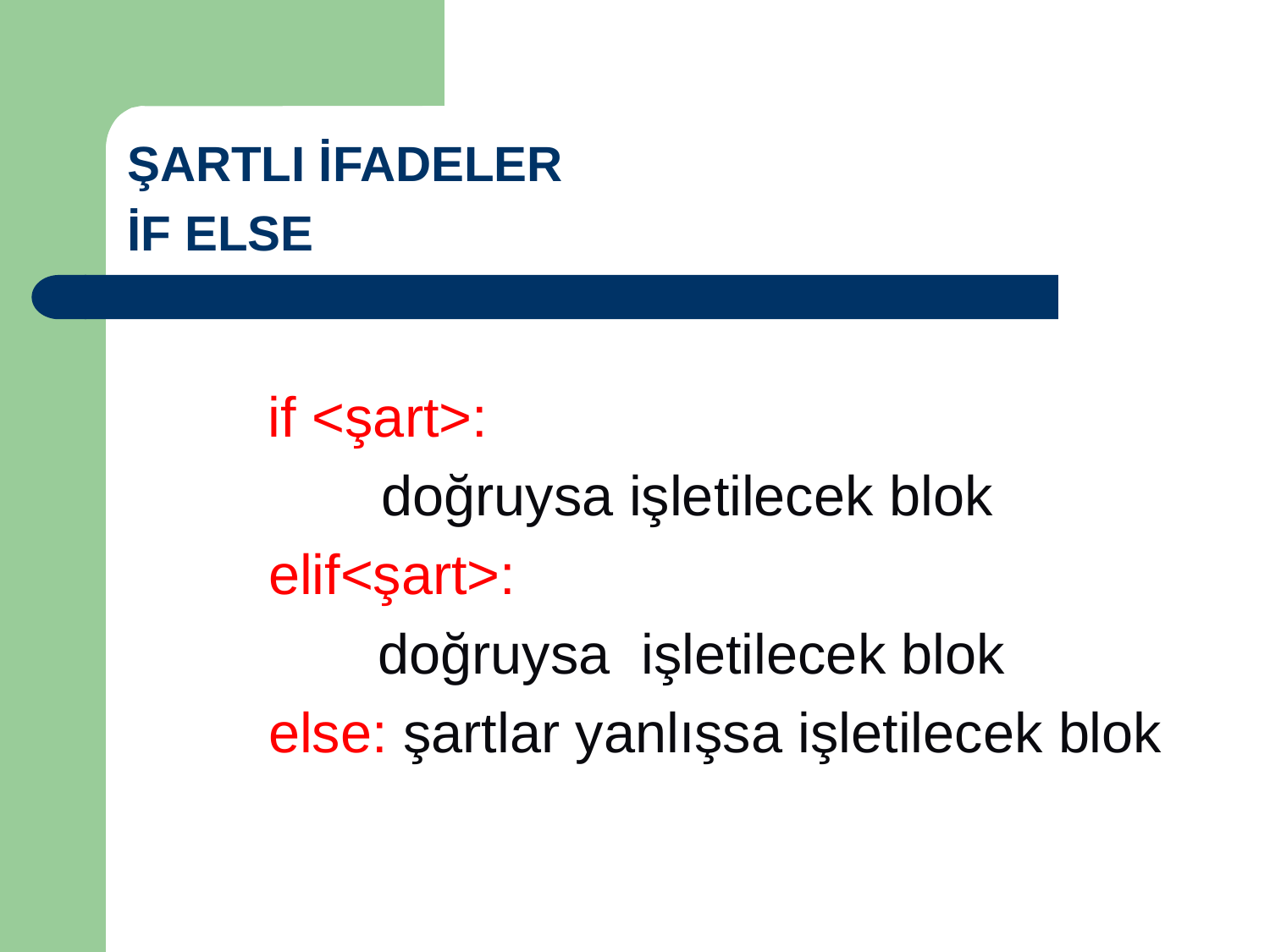

ŞARTLI İFADELER
İF ELSE

	 if <şart>:
		doğruysa işletilecek blok
         elif<şart>:
                doğruysa  işletilecek blok
         else: şartlar yanlışsa işletilecek blok